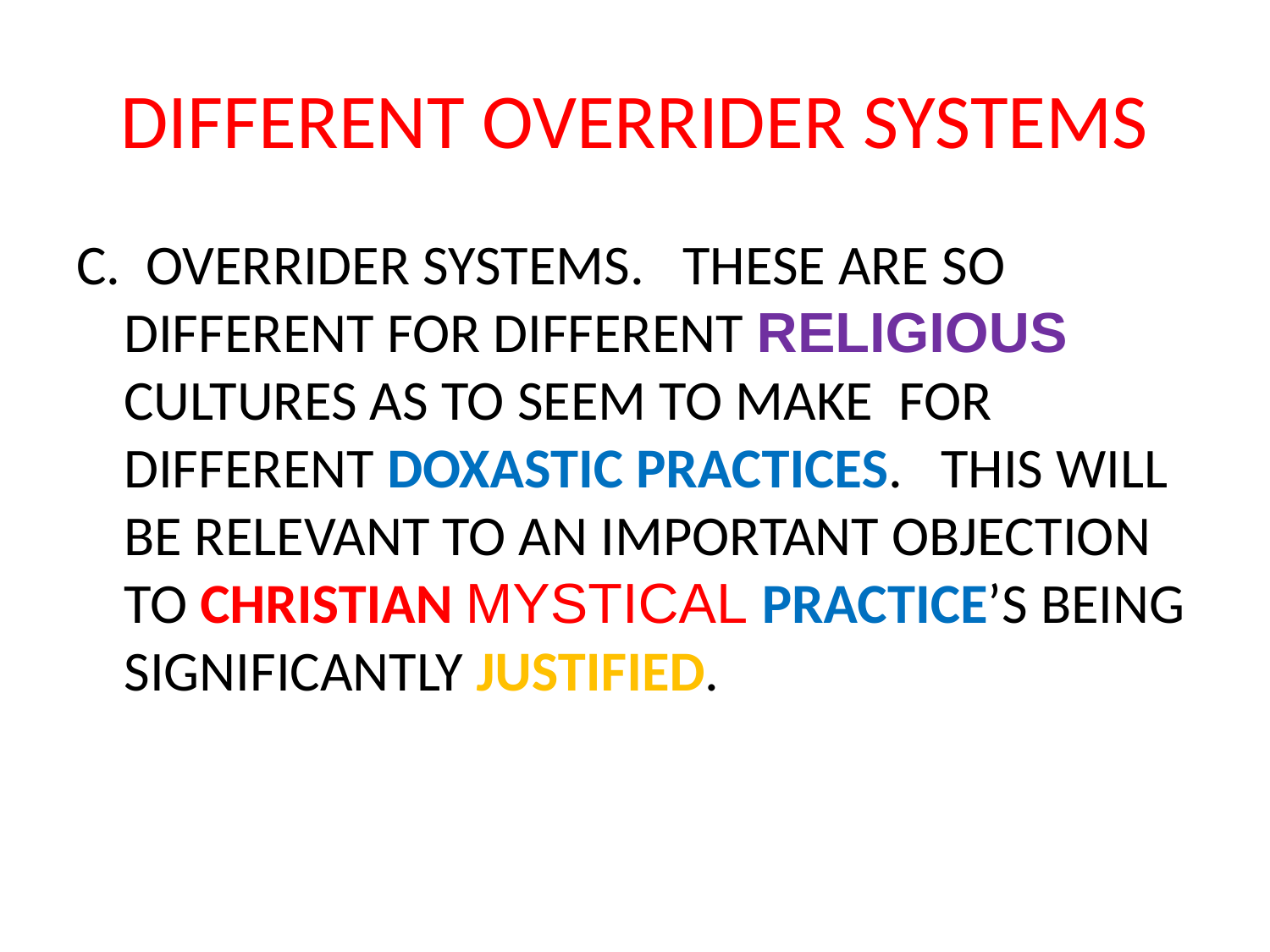

# DIFFERENT OVERRIDER SYSTEMS
C.  OVERRIDER SYSTEMS.   THESE ARE SO DIFFERENT FOR DIFFERENT RELIGIOUS CULTURES AS TO SEEM TO MAKE  FOR DIFFERENT DOXASTIC PRACTICES.   THIS WILL BE RELEVANT TO AN IMPORTANT OBJECTION TO CHRISTIAN MYSTICAL PRACTICE’S BEING SIGNIFICANTLY JUSTIFIED.